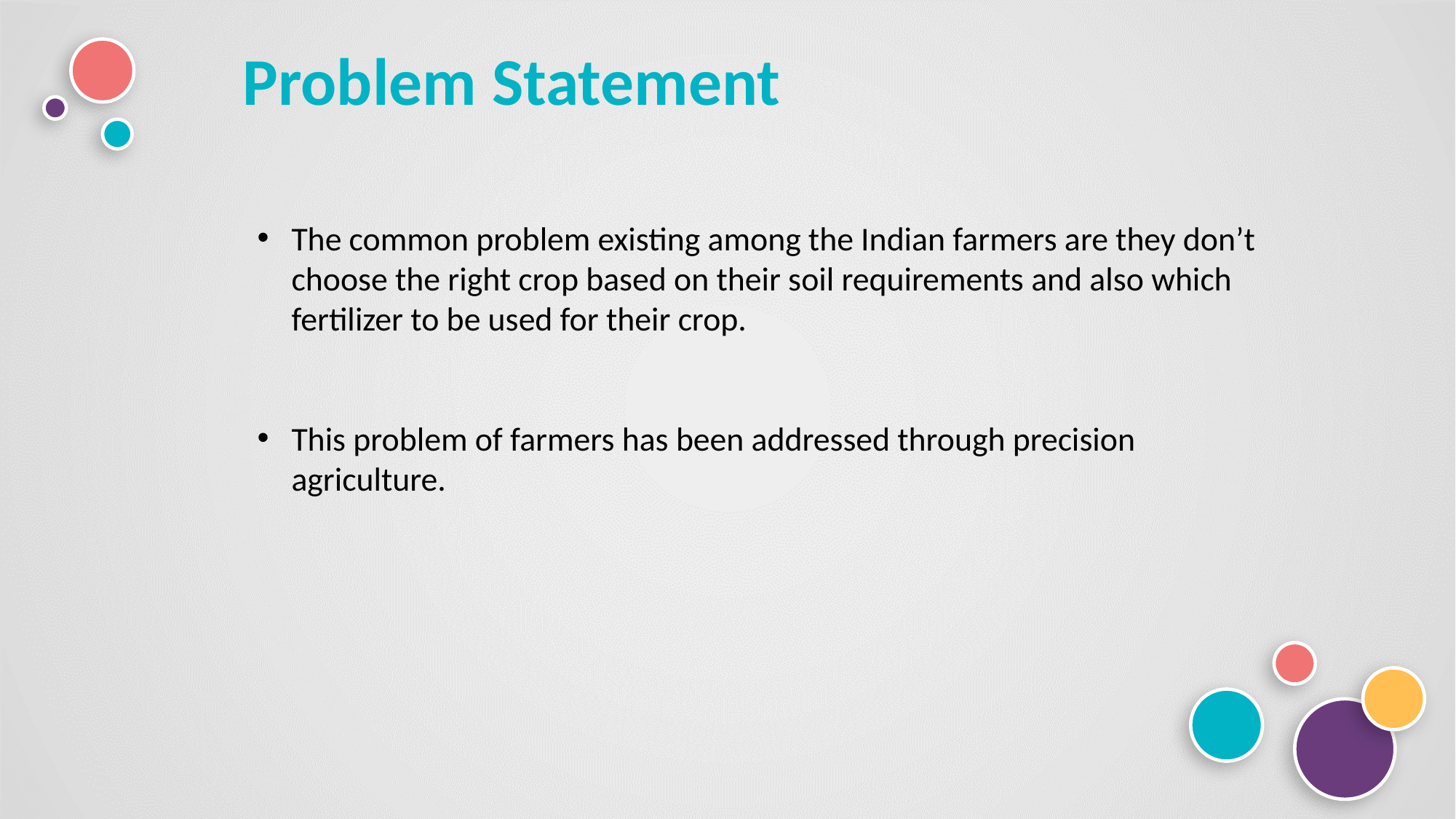

Problem Statement

The common problem existing among the Indian farmers are they don’t choose the right crop based on their soil requirements and also which fertilizer to be used for their crop.

This problem of farmers has been addressed through precision agriculture.